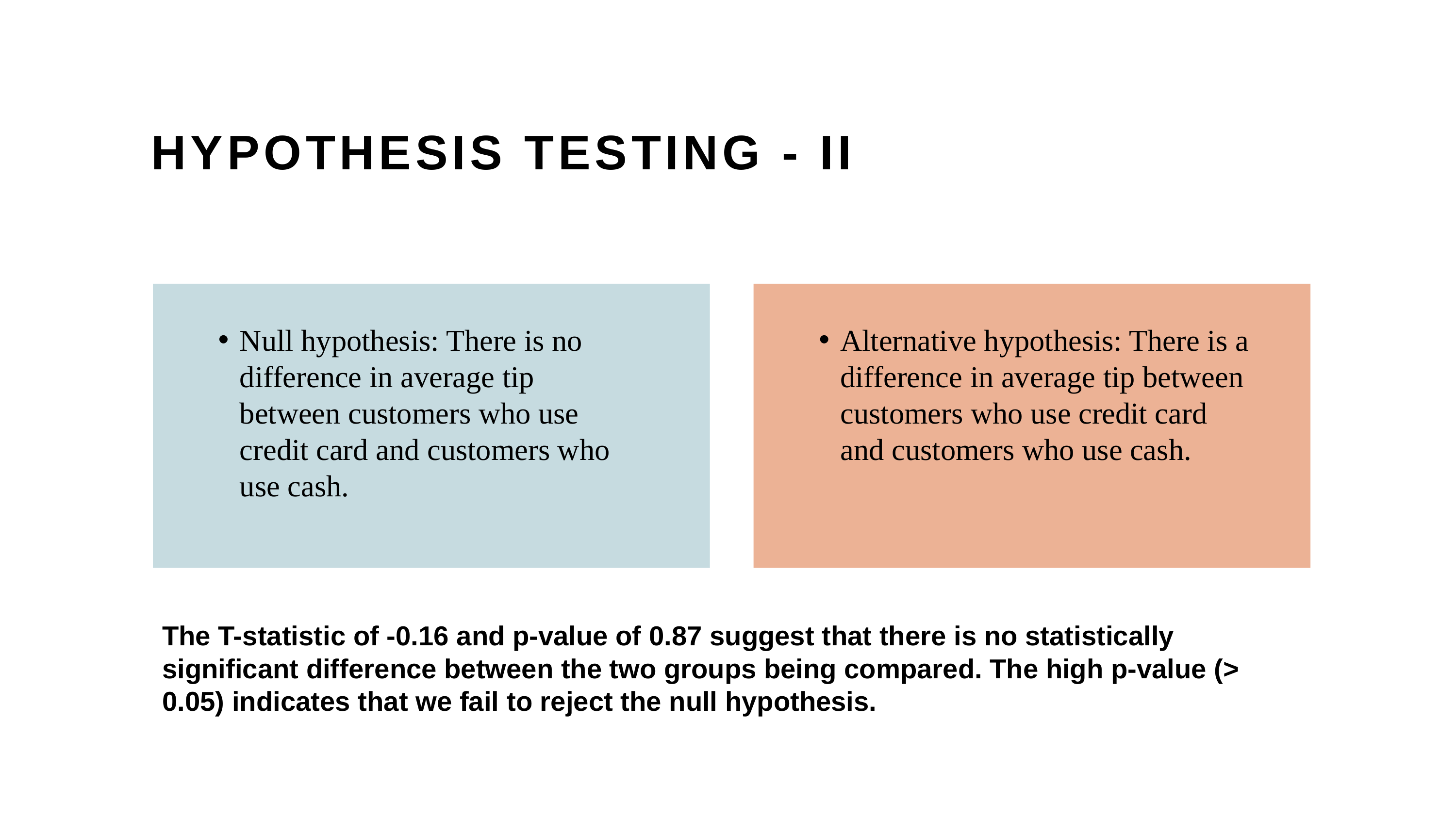

HYPOTHESIS TESTING - II

Null hypothesis: There is no difference in average tip between customers who use credit card and customers who use cash.
Alternative hypothesis: There is a difference in average tip between customers who use credit card and customers who use cash.
The T-statistic of -0.16 and p-value of 0.87 suggest that there is no statistically significant difference between the two groups being compared. The high p-value (> 0.05) indicates that we fail to reject the null hypothesis.